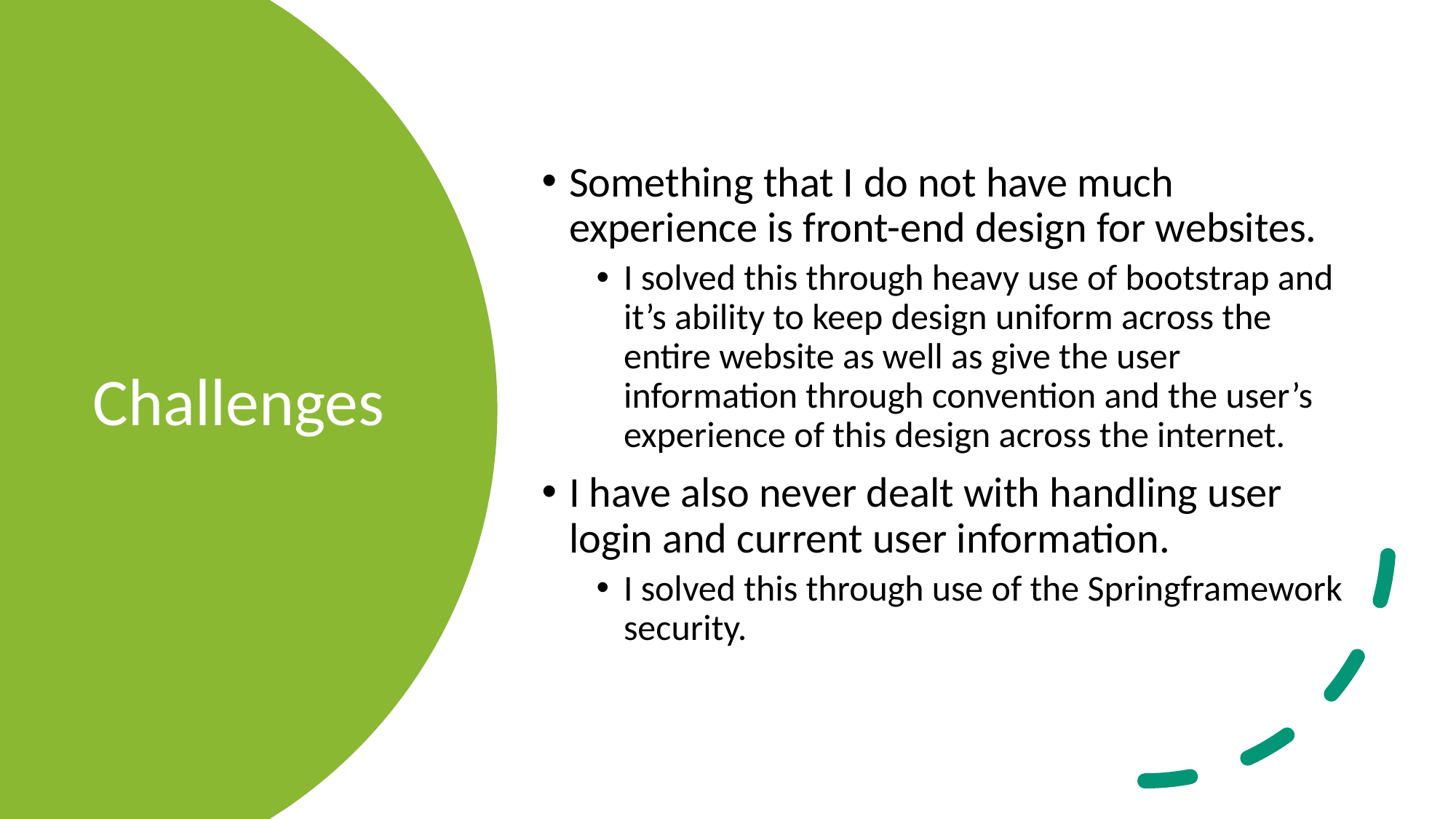

Something that I do not have much experience is front-end design for websites.
I solved this through heavy use of bootstrap and it’s ability to keep design uniform across the entire website as well as give the user information through convention and the user’s experience of this design across the internet.
I have also never dealt with handling user login and current user information.
I solved this through use of the Springframework security.
# Challenges